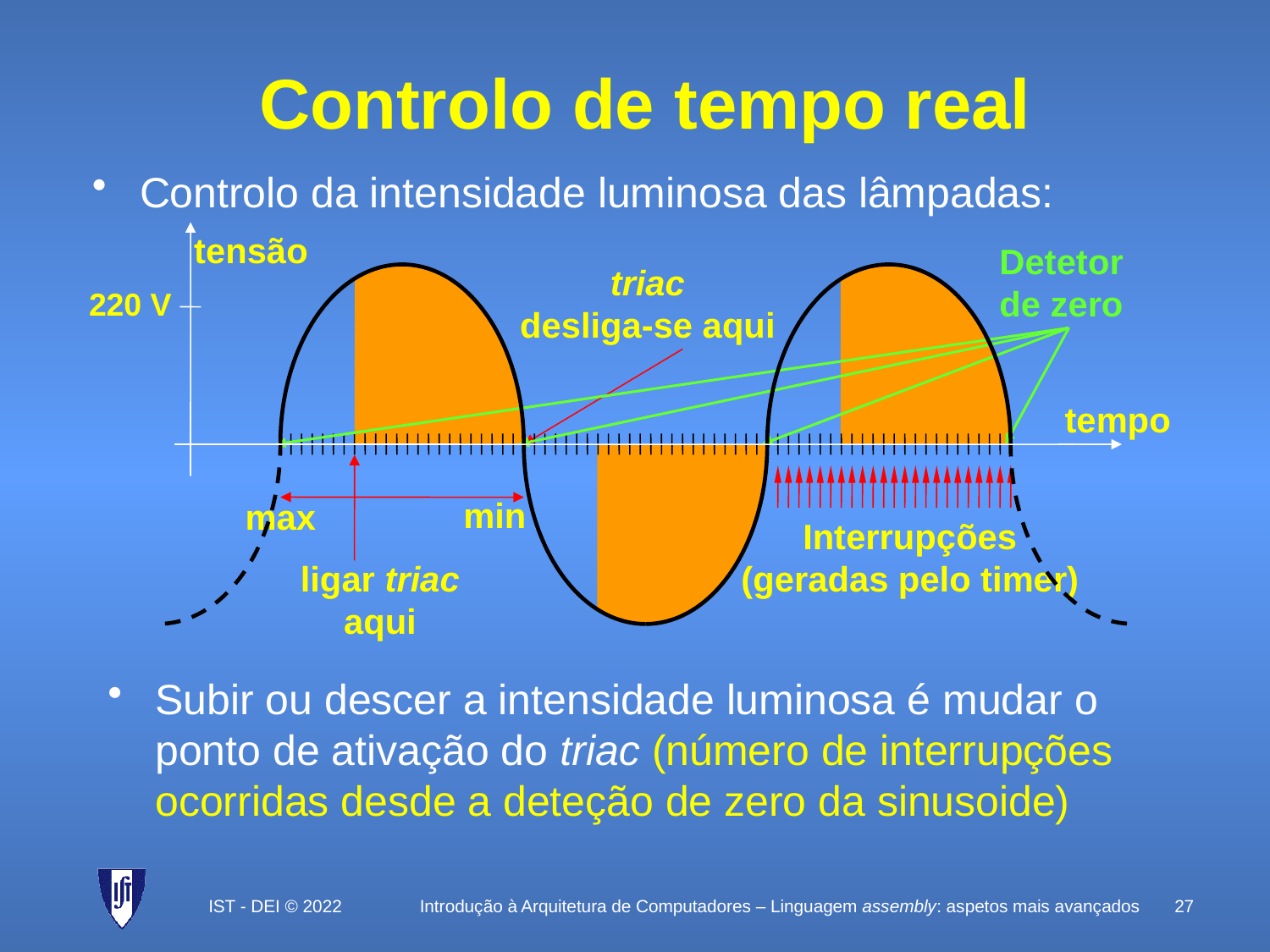

# Controlo de tempo real
Controlo da intensidade luminosa das lâmpadas:
tensão

220 V

tempo

Detetor
de zero

triac
desliga-se aqui

ligar triac
aqui

Interrupções
(geradas pelo timer)
Subir ou descer a intensidade luminosa é mudar o ponto de ativação do triac (número de interrupções ocorridas desde a deteção de zero da sinusoide)
min
max

IST - DEI © 2022